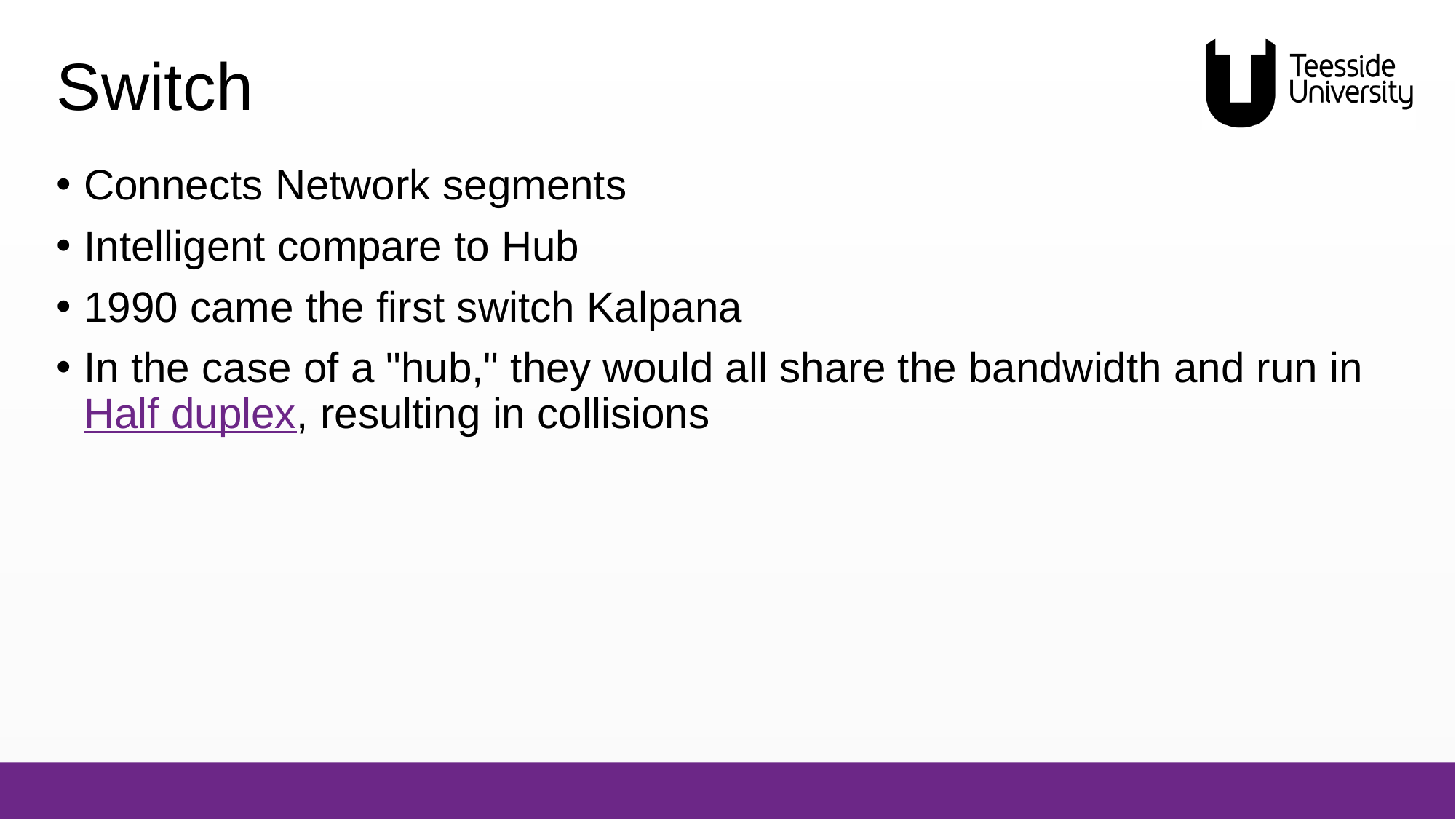

# Switch
Connects Network segments
Intelligent compare to Hub
1990 came the first switch Kalpana
In the case of a "hub," they would all share the bandwidth and run in Half duplex, resulting in collisions